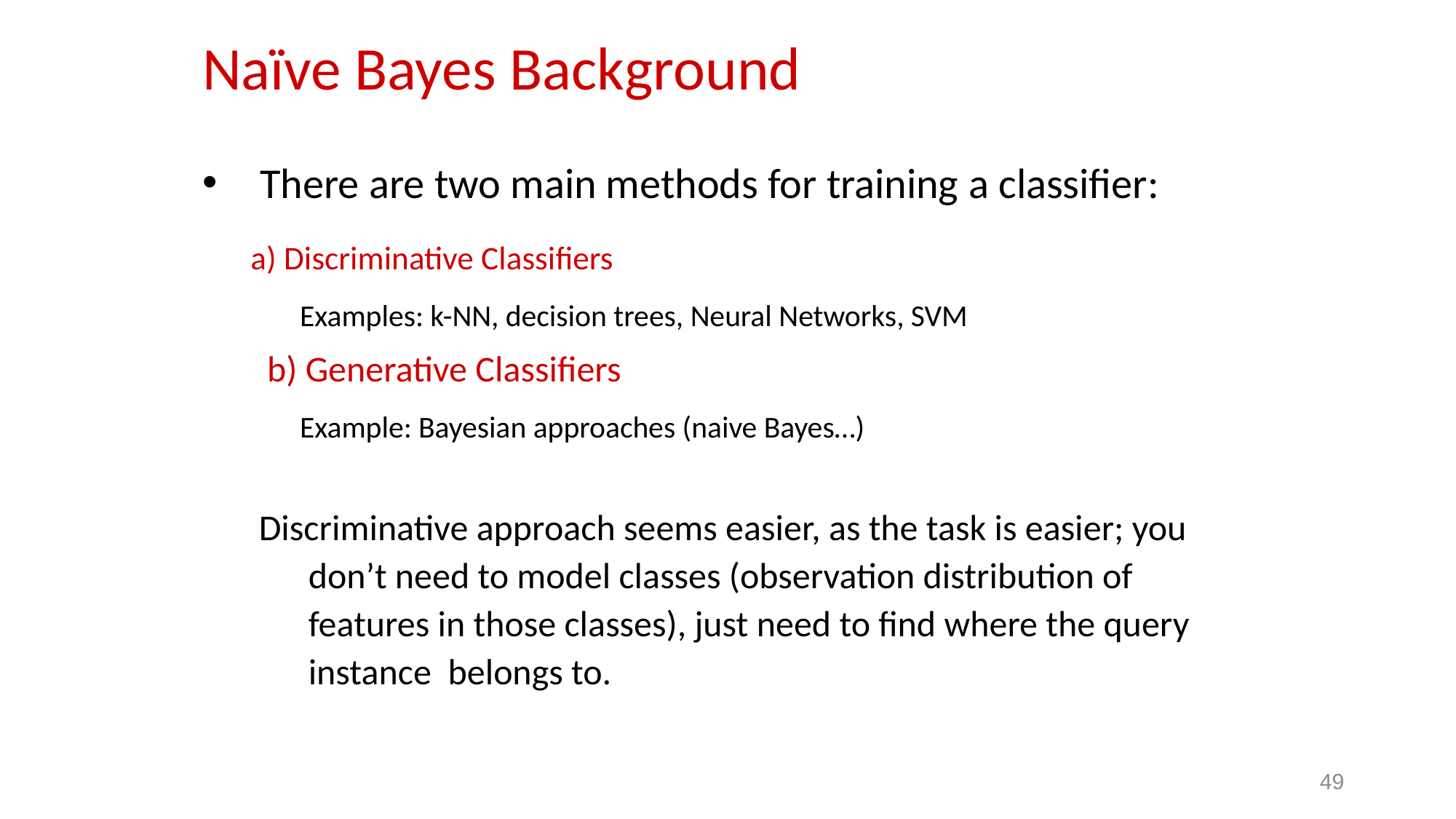

# Naïve Bayes Background
There are two main methods for training a classifier:
     a) Discriminative Classifiers
     Examples: k-NN, decision trees, Neural Networks, SVM
 b) Generative Classifiers
     Example: Bayesian approaches (naive Bayes…)

Discriminative approach seems easier, as the task is easier; you don’t need to model classes (observation distribution of features in those classes), just need to find where the query instance  belongs to.
49